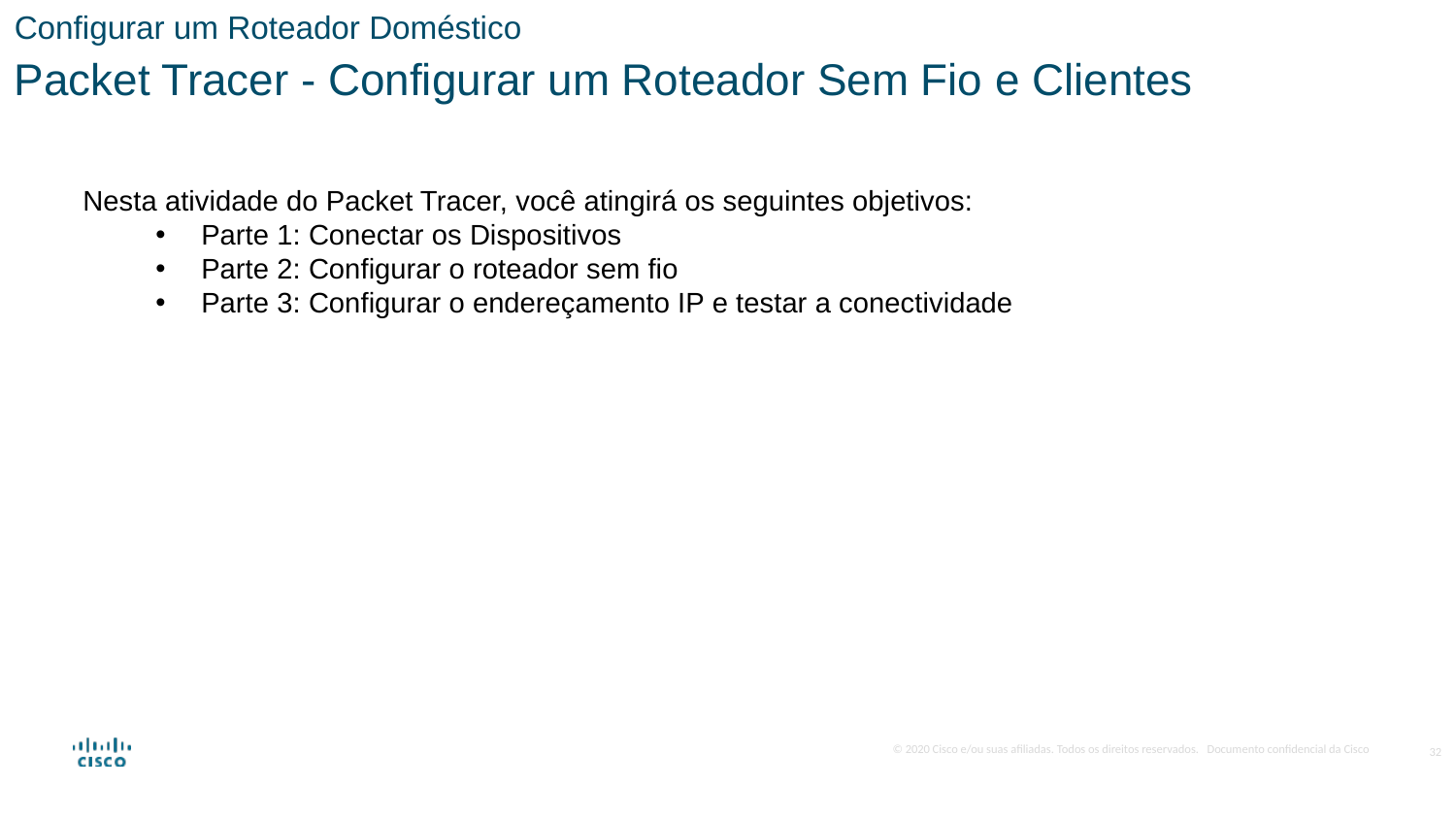

Configurar um Roteador Doméstico
Packet Tracer - Configurar um Roteador Sem Fio e Clientes
Nesta atividade do Packet Tracer, você atingirá os seguintes objetivos:
Parte 1: Conectar os Dispositivos
Parte 2: Configurar o roteador sem fio
Parte 3: Configurar o endereçamento IP e testar a conectividade

32